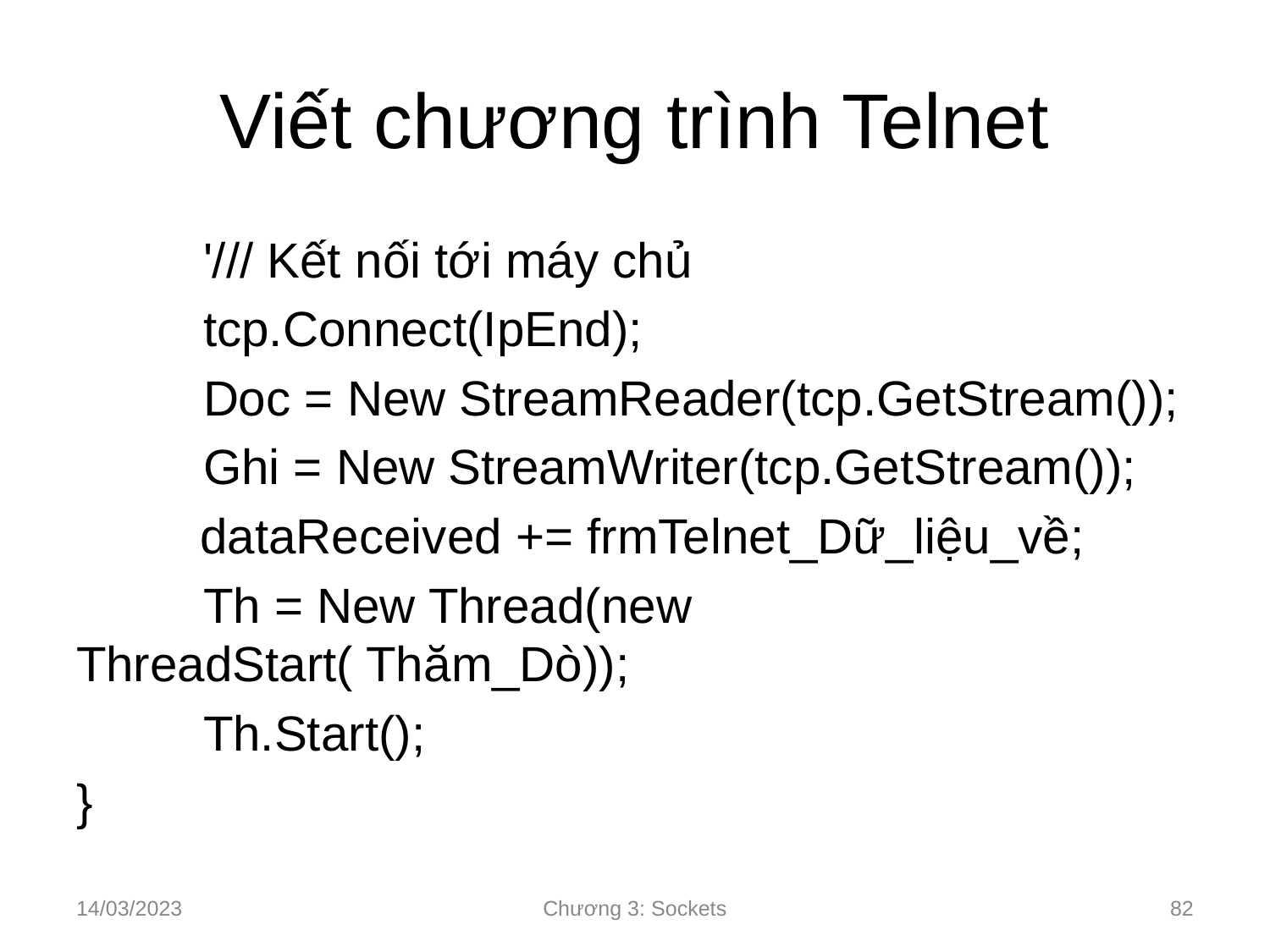

# Viết chương trình Telnet
	'/// Kết nối tới máy chủ
	tcp.Connect(IpEnd);
	Doc = New StreamReader(tcp.GetStream());
	Ghi = New StreamWriter(tcp.GetStream());
         dataReceived += frmTelnet_Dữ_liệu_về;
	Th = New Thread(new ThreadStart( Thăm_Dò));
	Th.Start();
}
14/03/2023
Chương 3: Sockets
82